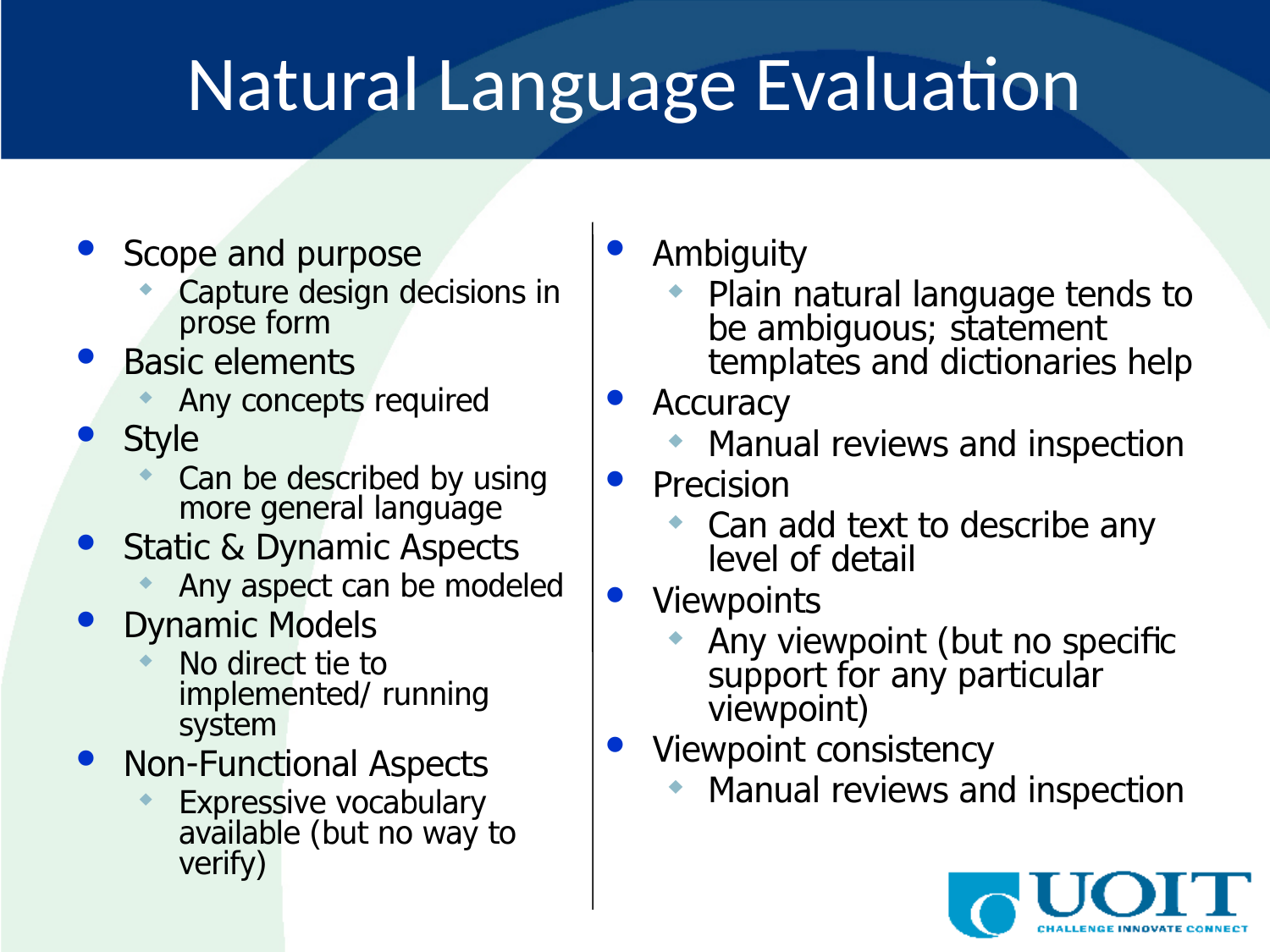

# Natural Language Evaluation

Scope and purpose
Capture design decisions in prose form
Basic elements
Any concepts required
Style
Can be described by using more general language
Static & Dynamic Aspects
Any aspect can be modeled
Dynamic Models
No direct tie to implemented/ running system
Non-Functional Aspects
Expressive vocabulary available (but no way to verify)
Ambiguity
Plain natural language tends to be ambiguous; statement templates and dictionaries help
Accuracy
Manual reviews and inspection
Precision
Can add text to describe any level of detail
Viewpoints
Any viewpoint (but no specific support for any particular viewpoint)
Viewpoint consistency
Manual reviews and inspection